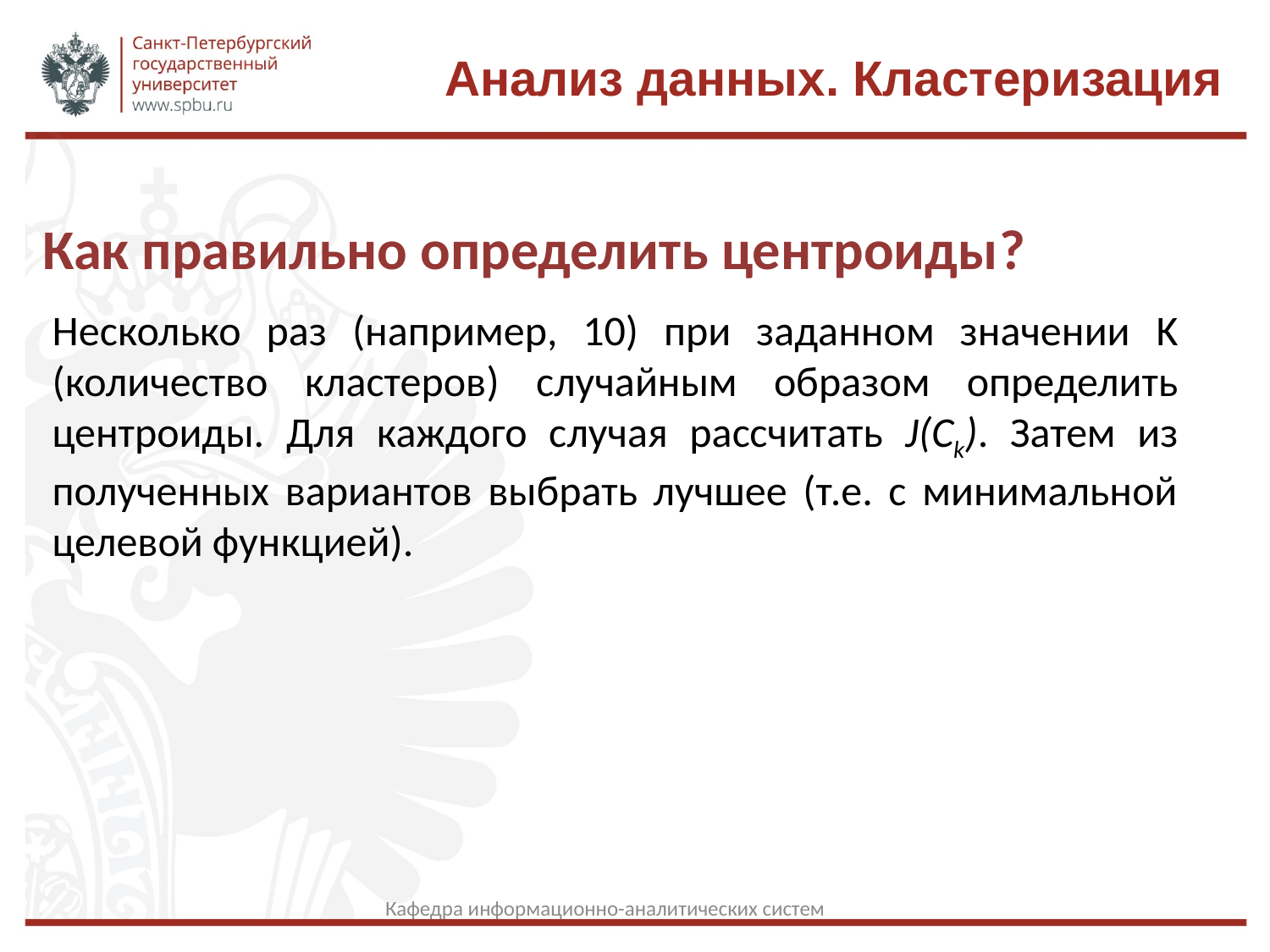

Анализ данных. Кластеризация

Как правильно определить центроиды?

Несколько раз (например, 10) при заданном значении K (количество кластеров) случайным образом определить центроиды. Для каждого случая рассчитать J(Ck). Затем из полученных вариантов выбрать лучшее (т.е. с минимальной целевой функцией).

Кафедра информационно-аналитических систем